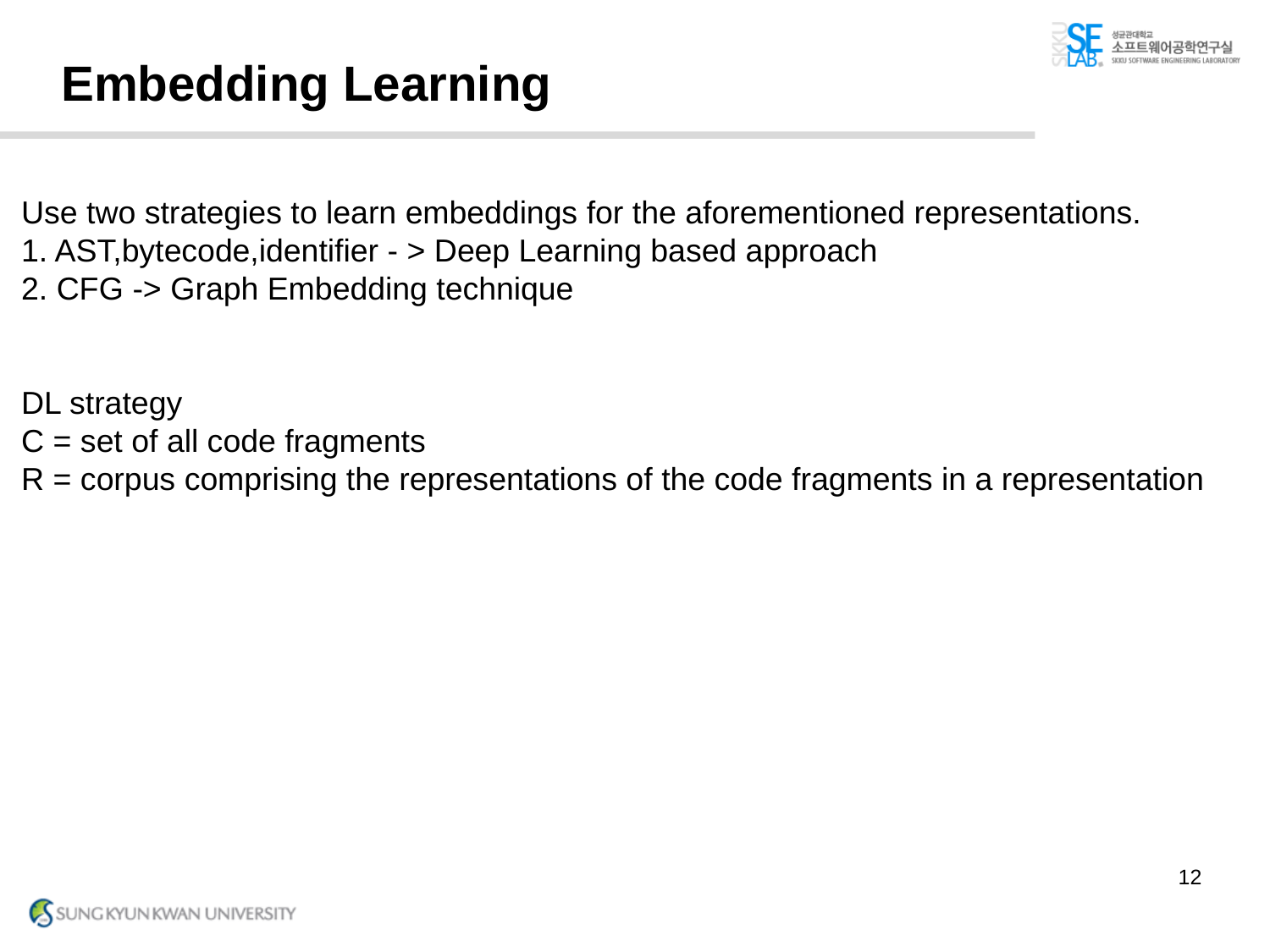

# Embedding Learning
Use two strategies to learn embeddings for the aforementioned representations.
1. AST,bytecode,identifier - > Deep Learning based approach
2. CFG -> Graph Embedding technique

DL strategy
C = set of all code fragments
R = corpus comprising the representations of the code fragments in a representation

12